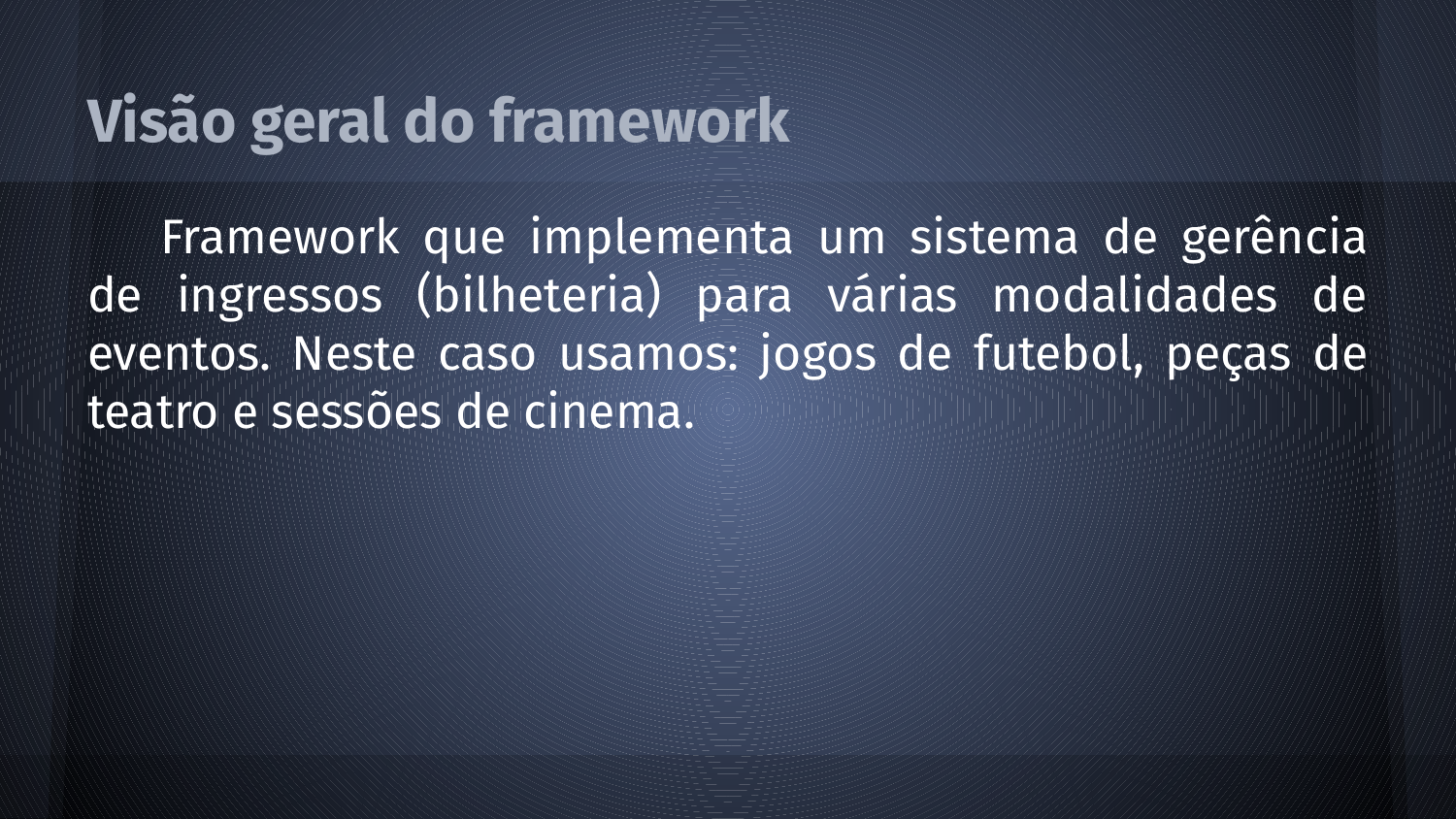

# Visão geral do framework
Framework que implementa um sistema de gerência de ingressos (bilheteria) para várias modalidades de eventos. Neste caso usamos: jogos de futebol, peças de teatro e sessões de cinema.